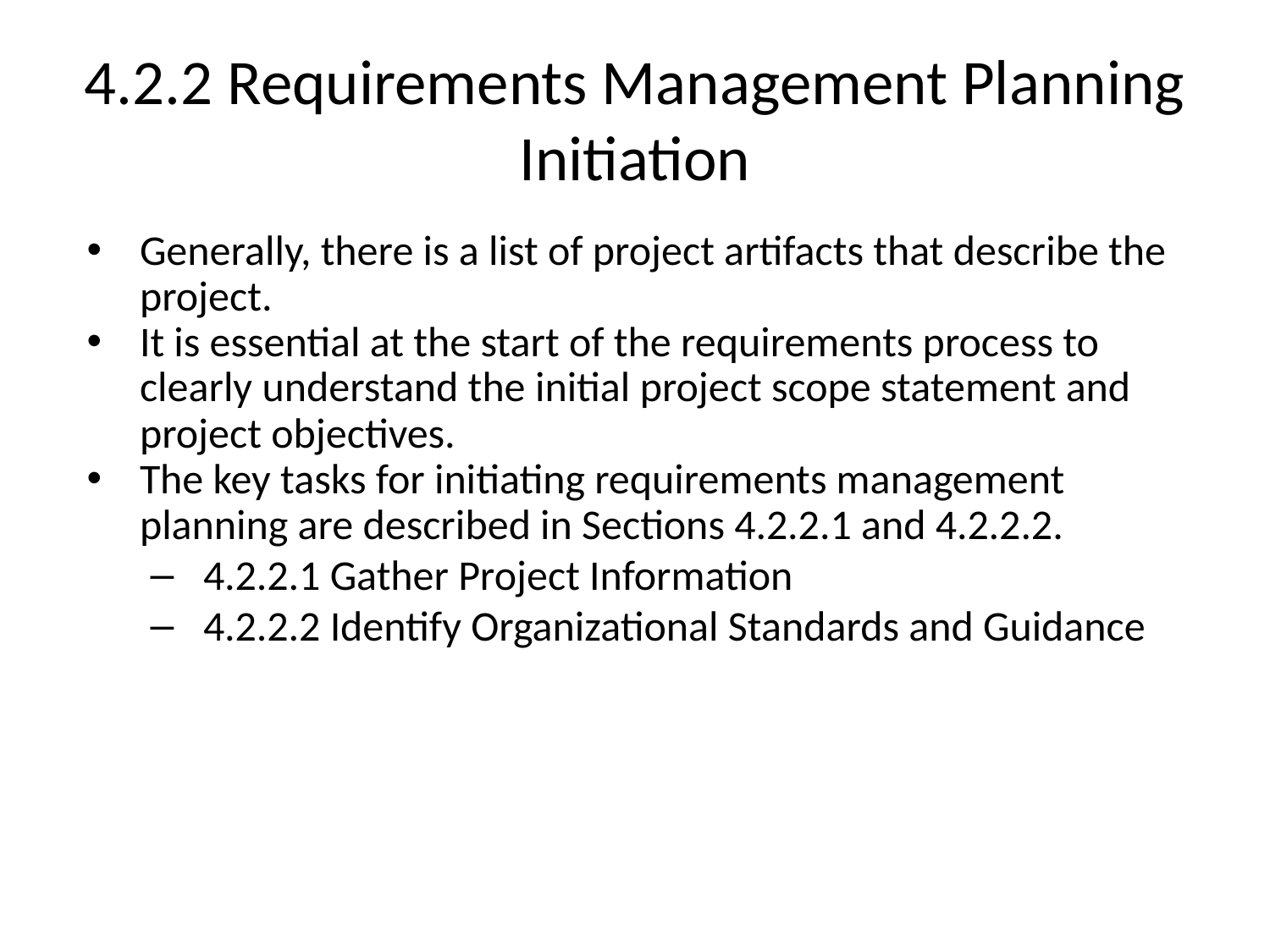

# 4.2.2 Requirements Management Planning Initiation
Generally, there is a list of project artifacts that describe the project.
It is essential at the start of the requirements process to clearly understand the initial project scope statement and project objectives.
The key tasks for initiating requirements management planning are described in Sections 4.2.2.1 and 4.2.2.2.
4.2.2.1 Gather Project Information
4.2.2.2 Identify Organizational Standards and Guidance